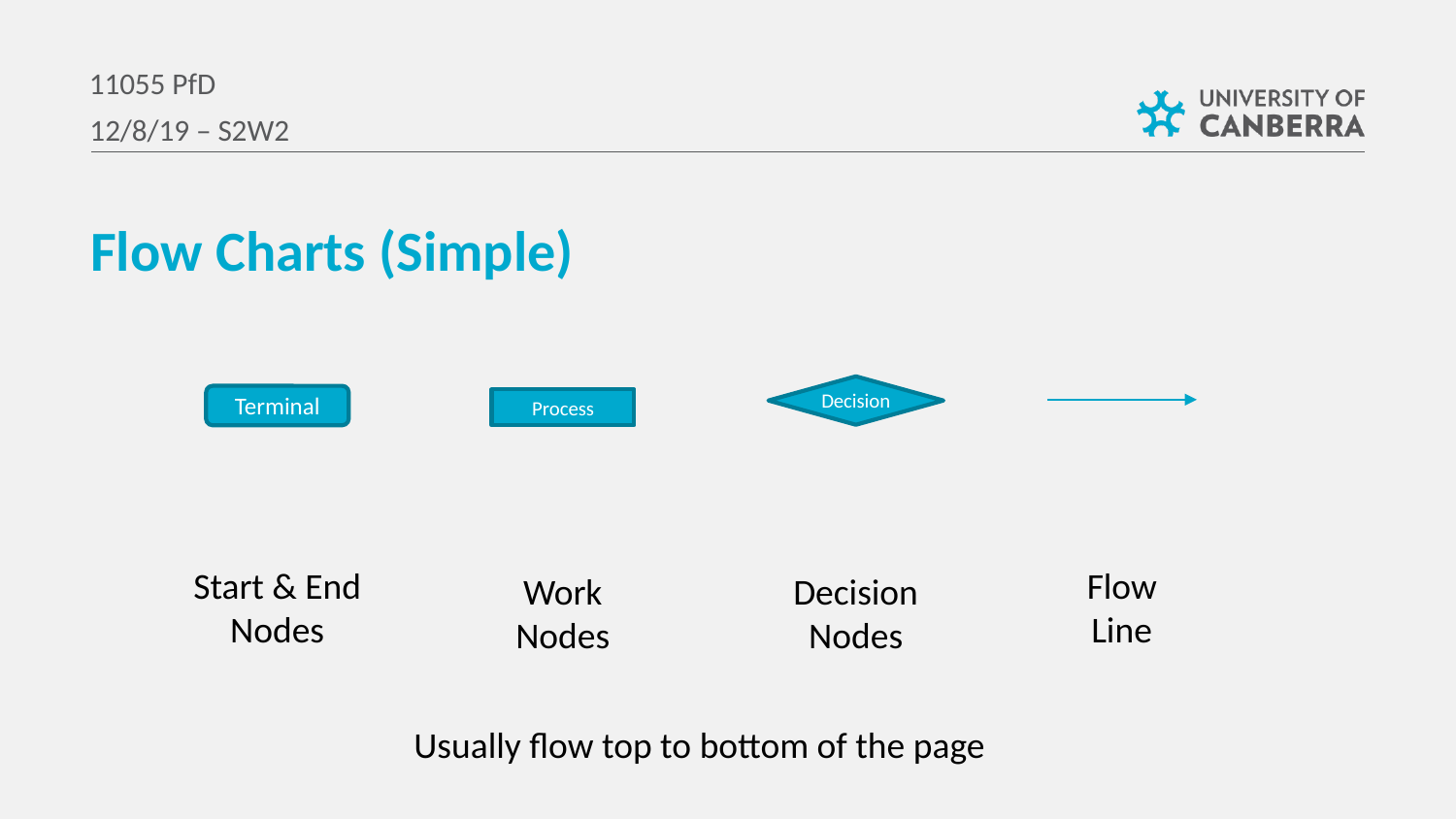

11055 PfD
12/8/19 – S2W2
Flow Charts (Simple)

Decision
Terminal
Process
Flow
Line
Start & End
Nodes
Work
Nodes
Decision
Nodes
Usually flow top to bottom of the page